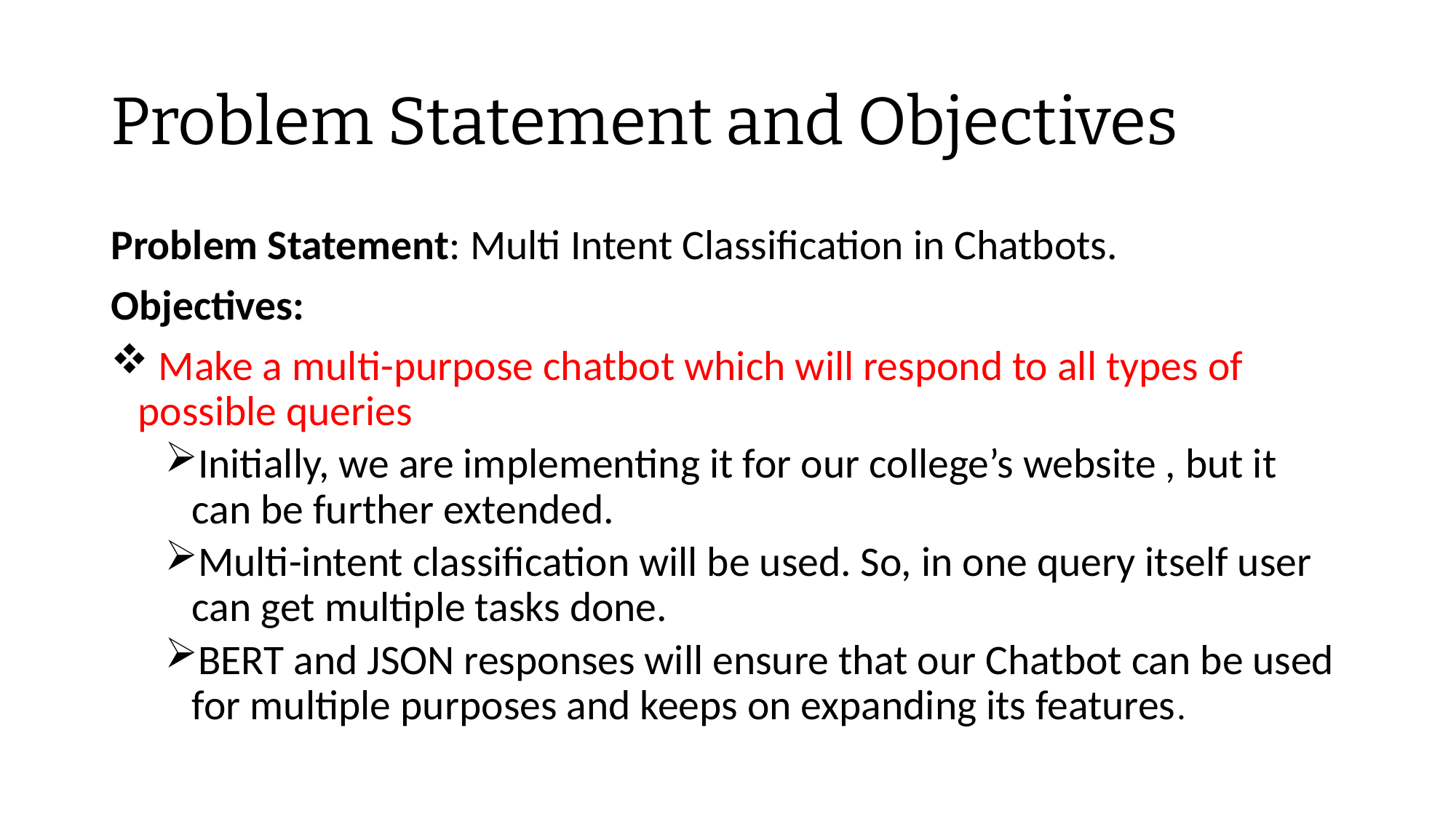

# Problem Statement and Objectives
Problem Statement: Multi Intent Classification in Chatbots.
Objectives:
 Make a multi-purpose chatbot which will respond to all types of possible queries
Initially, we are implementing it for our college’s website , but it can be further extended.
Multi-intent classification will be used. So, in one query itself user can get multiple tasks done.
BERT and JSON responses will ensure that our Chatbot can be used for multiple purposes and keeps on expanding its features.